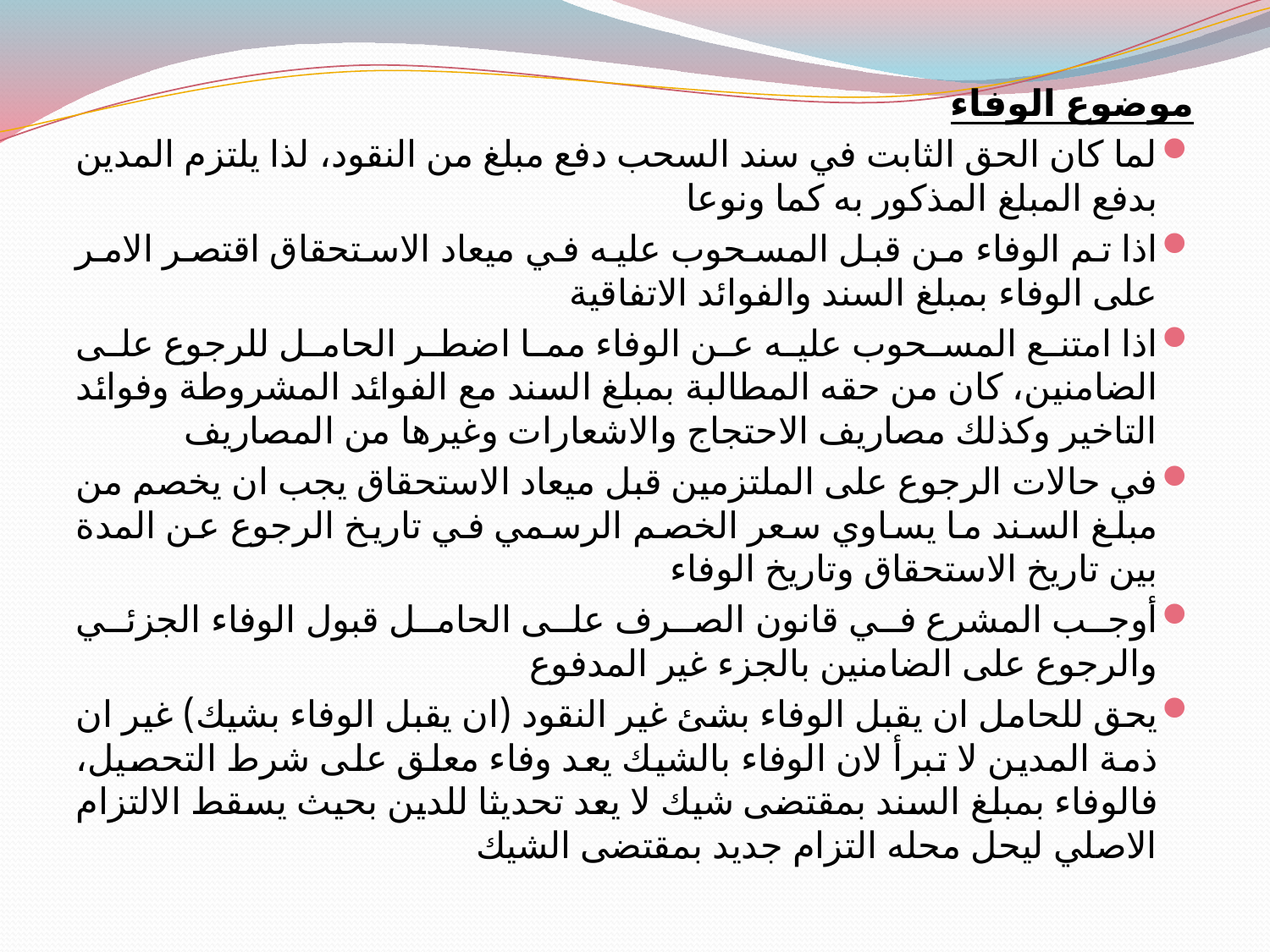

موضوع الوفاء
لما كان الحق الثابت في سند السحب دفع مبلغ من النقود، لذا يلتزم المدين بدفع المبلغ المذكور به كما ونوعا
اذا تم الوفاء من قبل المسحوب عليه في ميعاد الاستحقاق اقتصر الامر على الوفاء بمبلغ السند والفوائد الاتفاقية
اذا امتنع المسحوب عليه عن الوفاء مما اضطر الحامل للرجوع على الضامنين، كان من حقه المطالبة بمبلغ السند مع الفوائد المشروطة وفوائد التاخير وكذلك مصاريف الاحتجاج والاشعارات وغيرها من المصاريف
في حالات الرجوع على الملتزمين قبل ميعاد الاستحقاق يجب ان يخصم من مبلغ السند ما يساوي سعر الخصم الرسمي في تاريخ الرجوع عن المدة بين تاريخ الاستحقاق وتاريخ الوفاء
أوجب المشرع في قانون الصرف على الحامل قبول الوفاء الجزئي والرجوع على الضامنين بالجزء غير المدفوع
يحق للحامل ان يقبل الوفاء بشئ غير النقود (ان يقبل الوفاء بشيك) غير ان ذمة المدين لا تبرأ لان الوفاء بالشيك يعد وفاء معلق على شرط التحصيل، فالوفاء بمبلغ السند بمقتضى شيك لا يعد تحديثا للدين بحيث يسقط الالتزام الاصلي ليحل محله التزام جديد بمقتضى الشيك